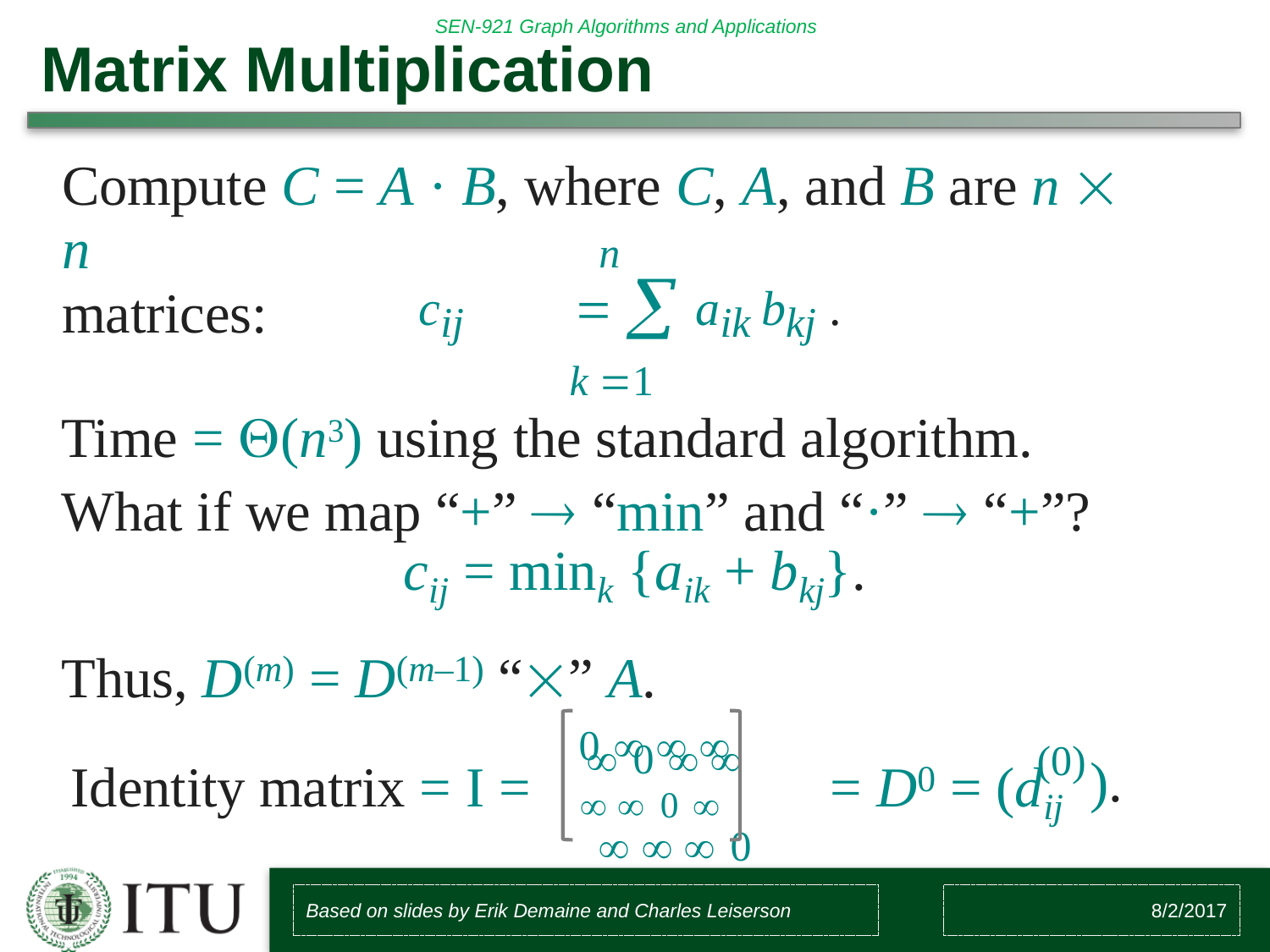

# Matrix Multiplication

Compute C = A · B, where C, A, and B are n × n
matrices:
n
cij	= ∑ aik bkj .
k =1
Time = Θ(n3) using the standard algorithm.
What if we map “+” → “min” and “·” → “+”?
cij = mink {aik + bkj}.
Thus, D(m) = D(m–1) “×” A.

 0 ∞ ∞ ∞

 ∞ 0 ∞ ∞
(0)
Identity matrix = I =	 ∞ ∞ 0 ∞    = D0 = (dij
 ).
 ∞ ∞ ∞ 0
Based on slides by Erik Demaine and Charles Leiserson
8/2/2017